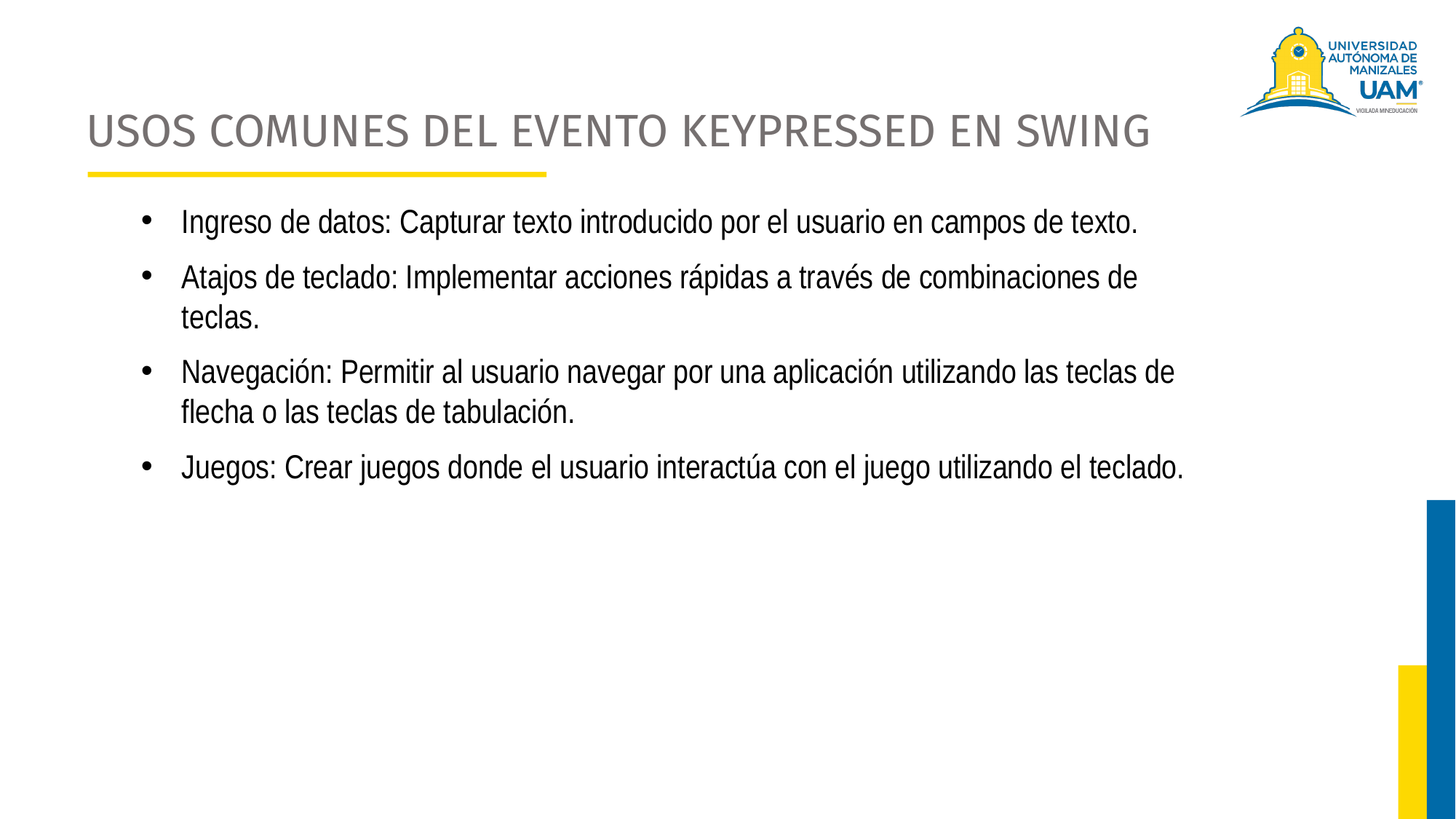

# USOS COMUNES DEL EVENTO KEYPRESSED EN SWING

Ingreso de datos: Capturar texto introducido por el usuario en campos de texto.
Atajos de teclado: Implementar acciones rápidas a través de combinaciones de teclas.
Navegación: Permitir al usuario navegar por una aplicación utilizando las teclas de flecha o las teclas de tabulación.
Juegos: Crear juegos donde el usuario interactúa con el juego utilizando el teclado.